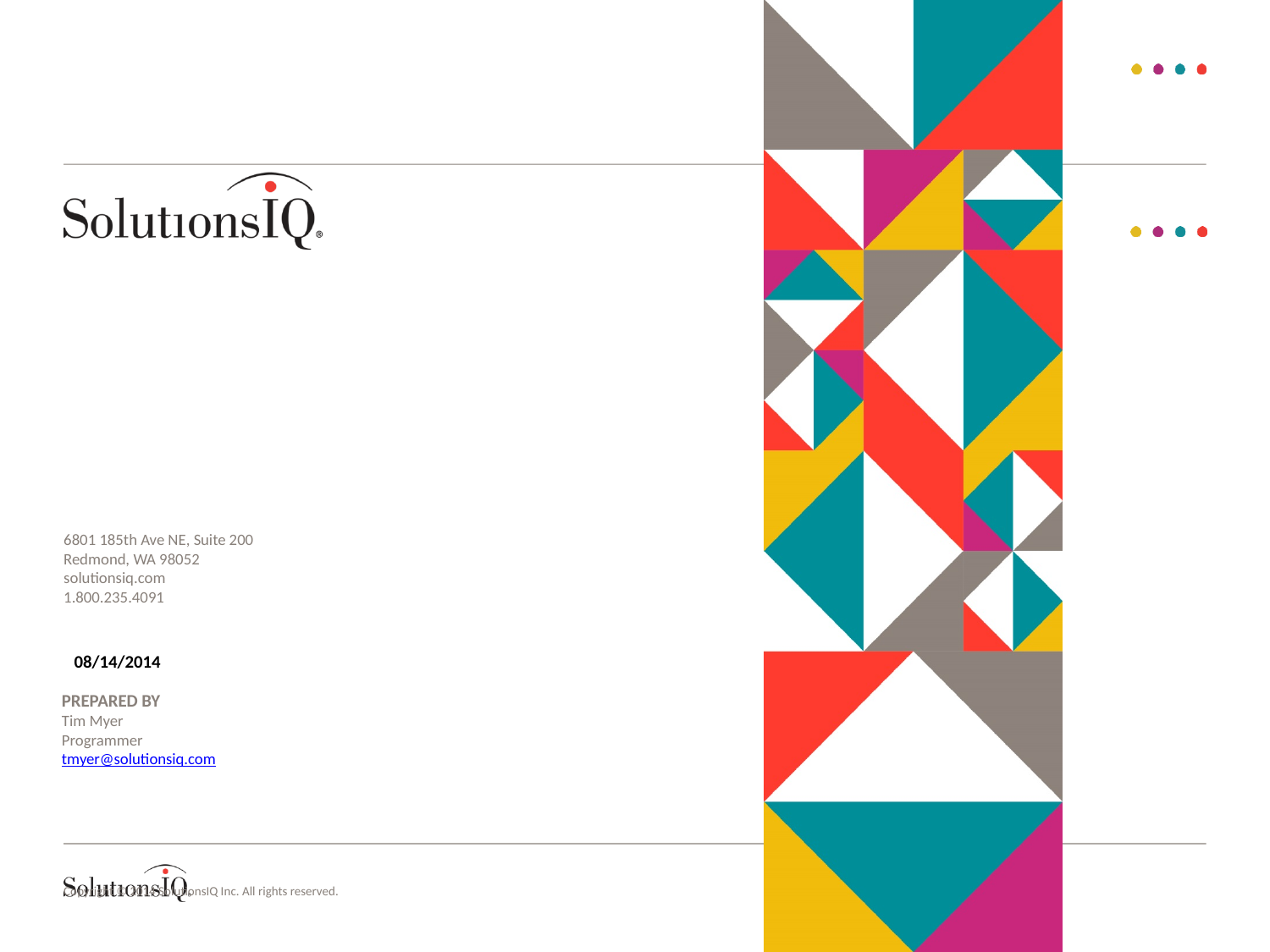

Delimited continuations in Scala
08/14/2014
PREPARED BY
Tim Myer
Programmer
tmyer@solutionsiq.com